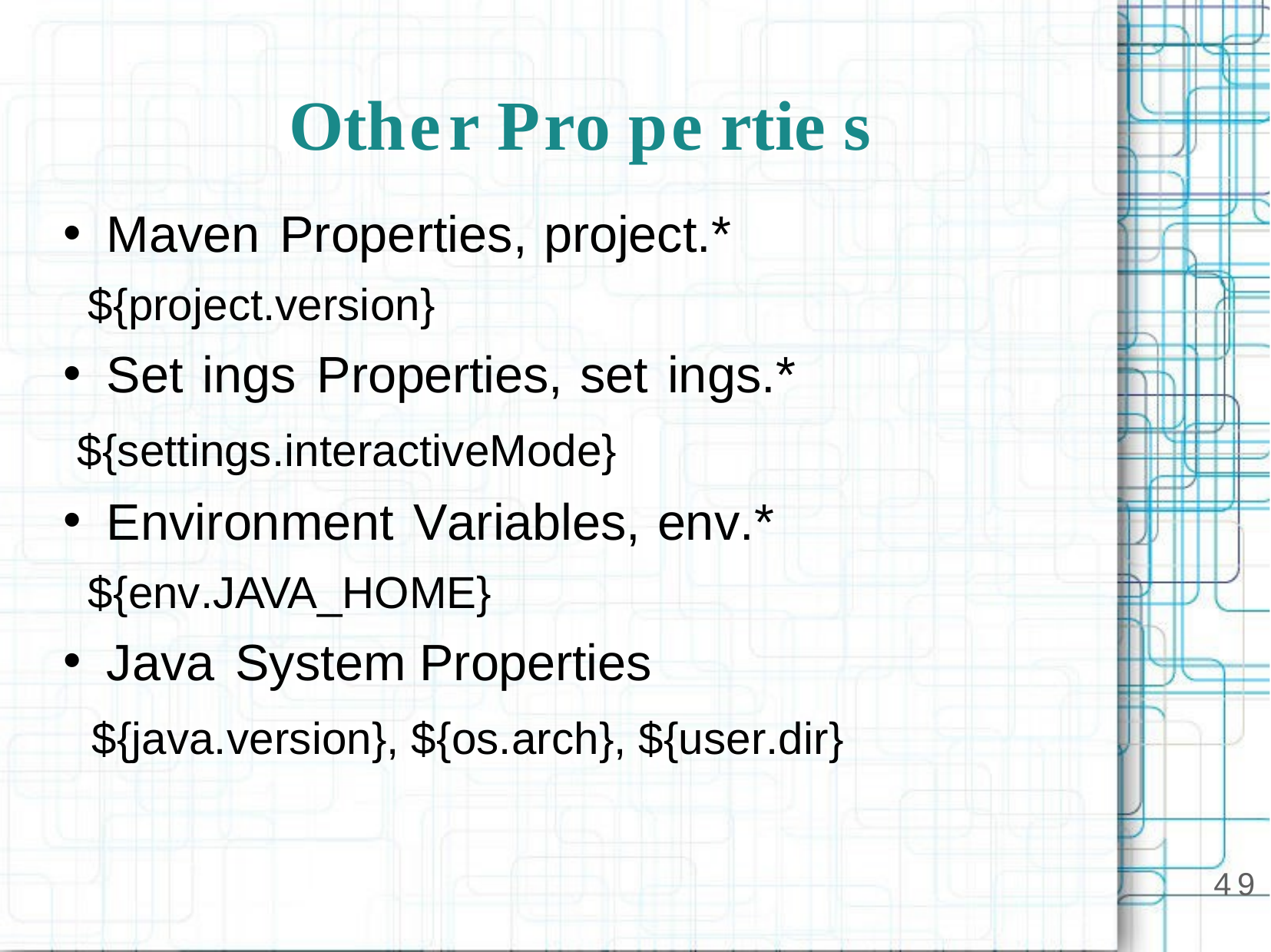

# Other Pro pe rtie s
Maven Properties, project.*
${project.version}
Set ings Properties, set ings.*
${settings.interactiveMode}
Environment Variables, env.*
${env.JAVA_HOME}
Java SystemProperties
${java.version}, ${os.arch}, ${user.dir}
49